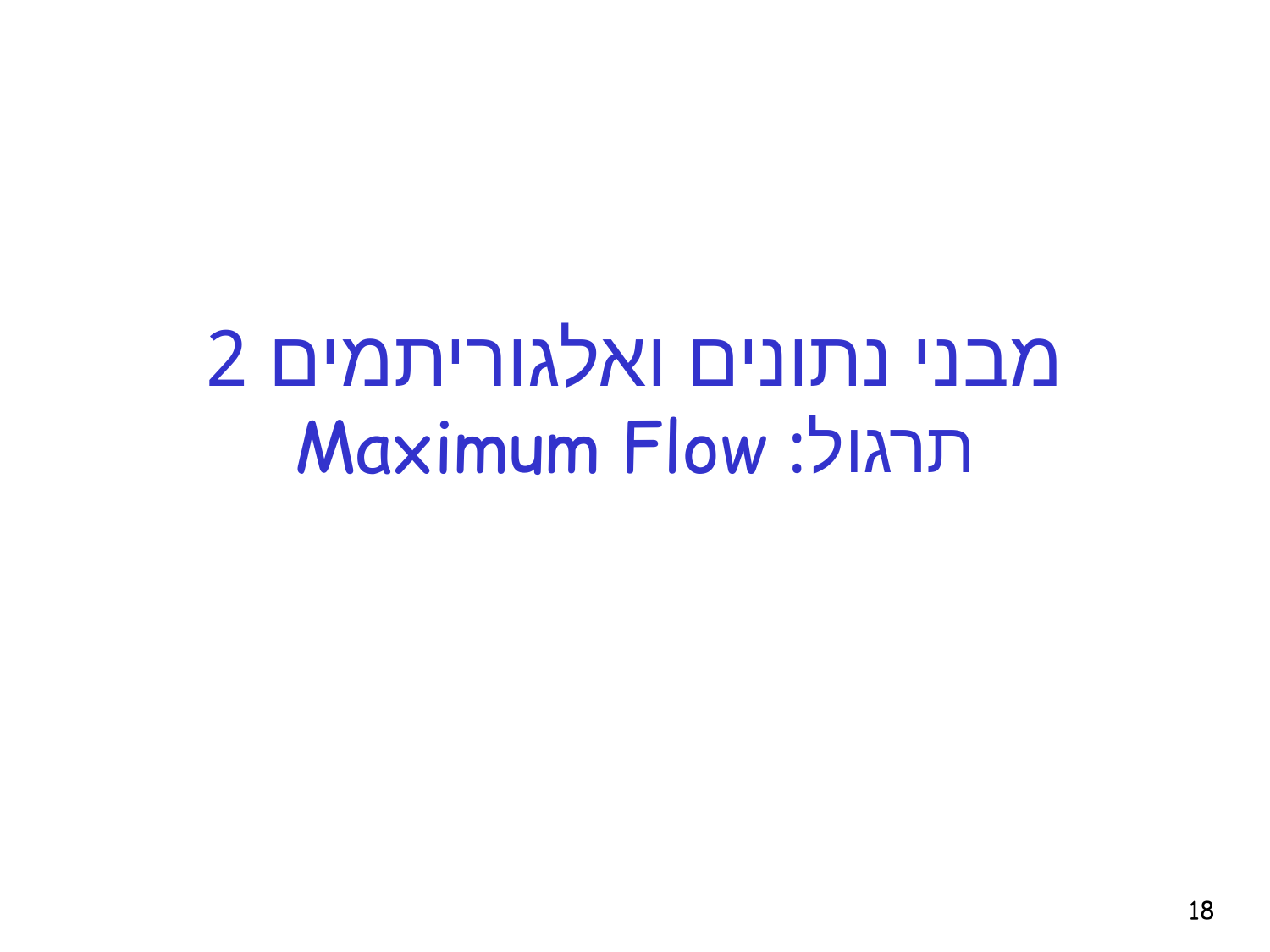

# מבני נתונים ואלגוריתמים 2 תרגול: Maximum Flow
18